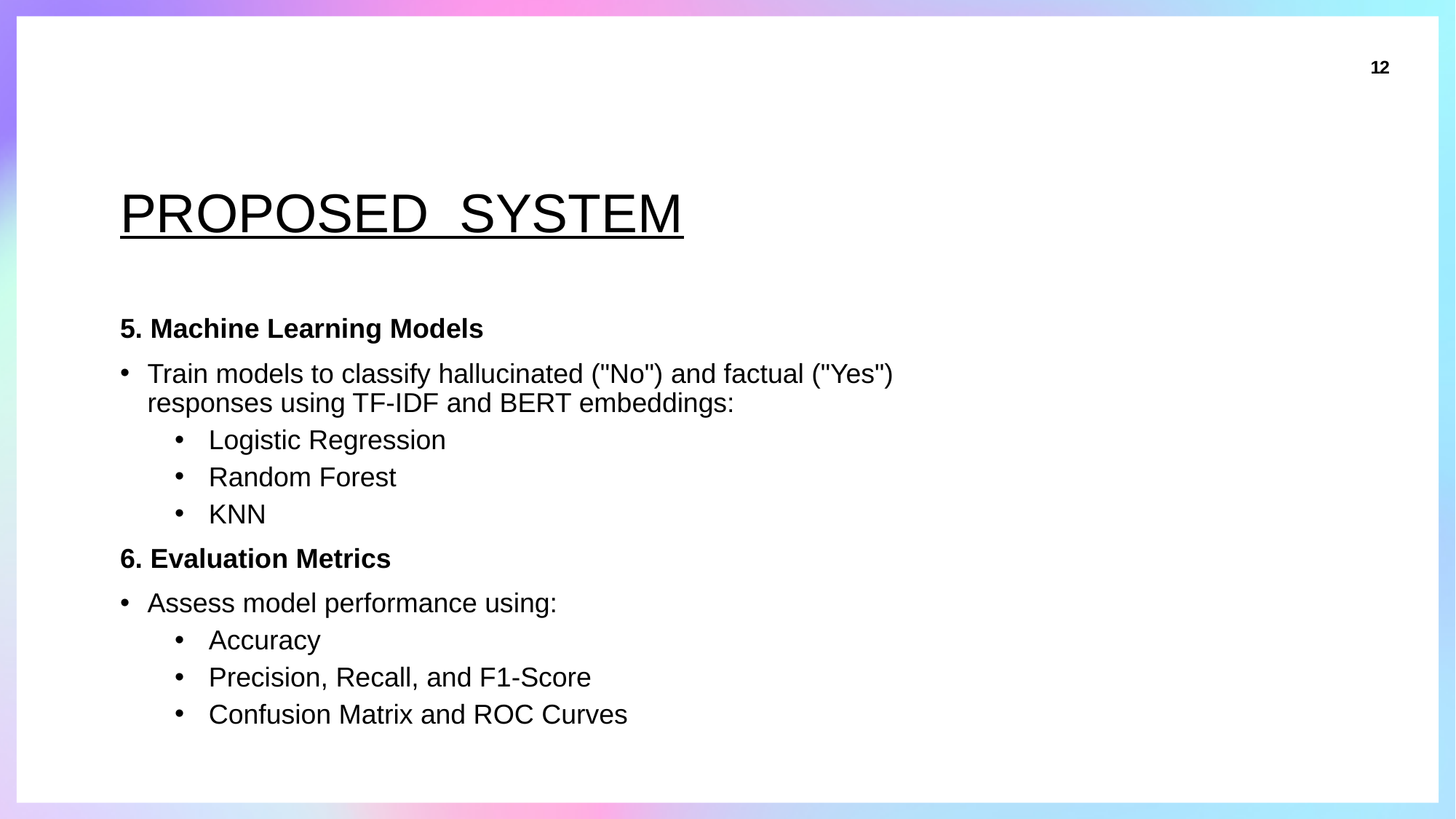

12
# PROPOSED  SYSTEM
5. Machine Learning Models
Train models to classify hallucinated ("No") and factual ("Yes") responses using TF-IDF and BERT embeddings:
Logistic Regression
Random Forest
KNN
6. Evaluation Metrics
Assess model performance using:
Accuracy
Precision, Recall, and F1-Score
Confusion Matrix and ROC Curves